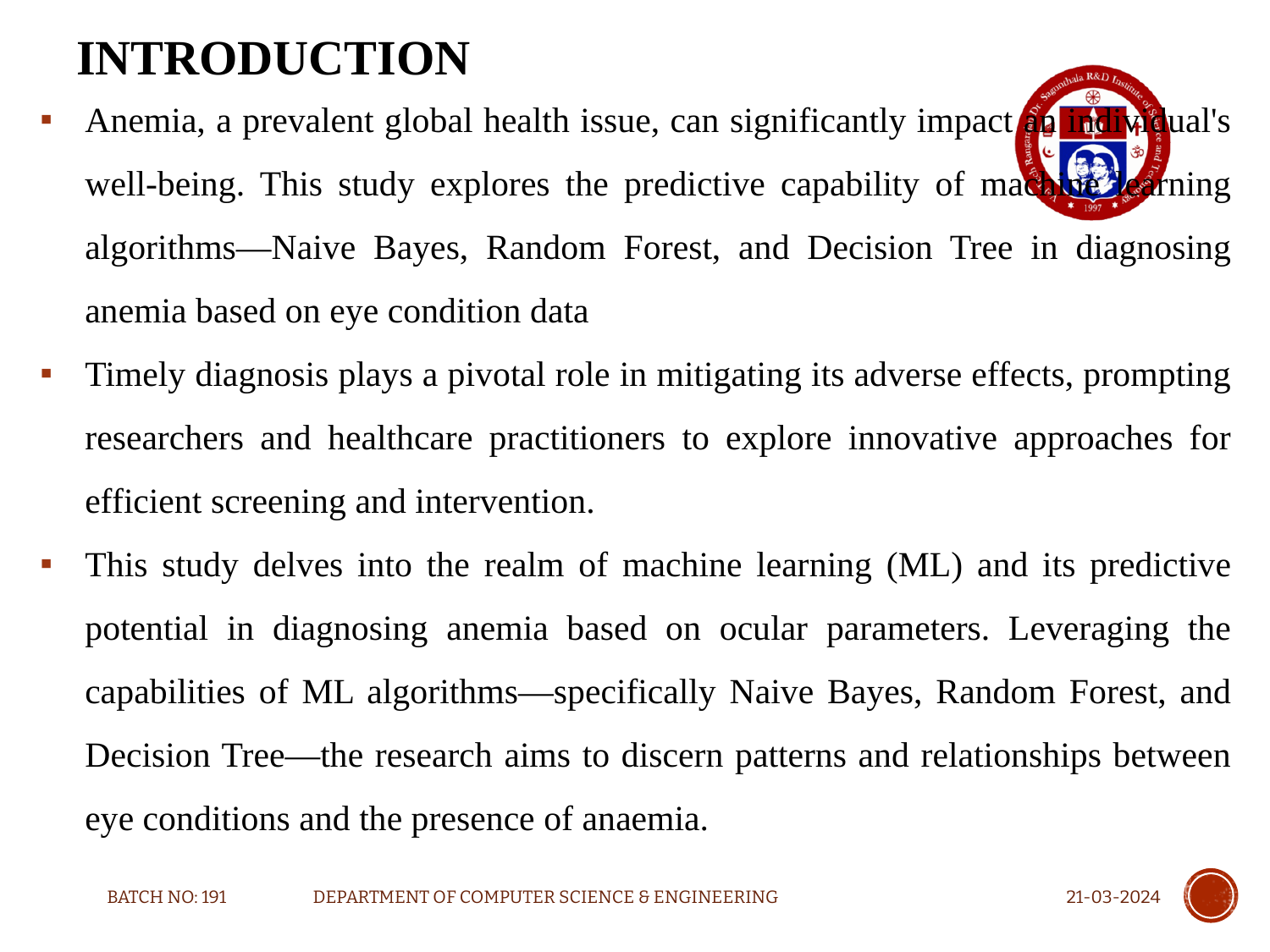

# INTRODUCTION

Anemia, a prevalent global health issue, can significantly impact an individual's well-being. This study explores the predictive capability of machine learning algorithms—Naive Bayes, Random Forest, and Decision Tree in diagnosing anemia based on eye condition data
Timely diagnosis plays a pivotal role in mitigating its adverse effects, prompting researchers and healthcare practitioners to explore innovative approaches for efficient screening and intervention.
This study delves into the realm of machine learning (ML) and its predictive potential in diagnosing anemia based on ocular parameters. Leveraging the capabilities of ML algorithms—specifically Naive Bayes, Random Forest, and Decision Tree—the research aims to discern patterns and relationships between eye conditions and the presence of anaemia.

BATCH NO: 191                        DEPARTMENT OF COMPUTER SCIENCE & ENGINEERING
21-03-2024
6